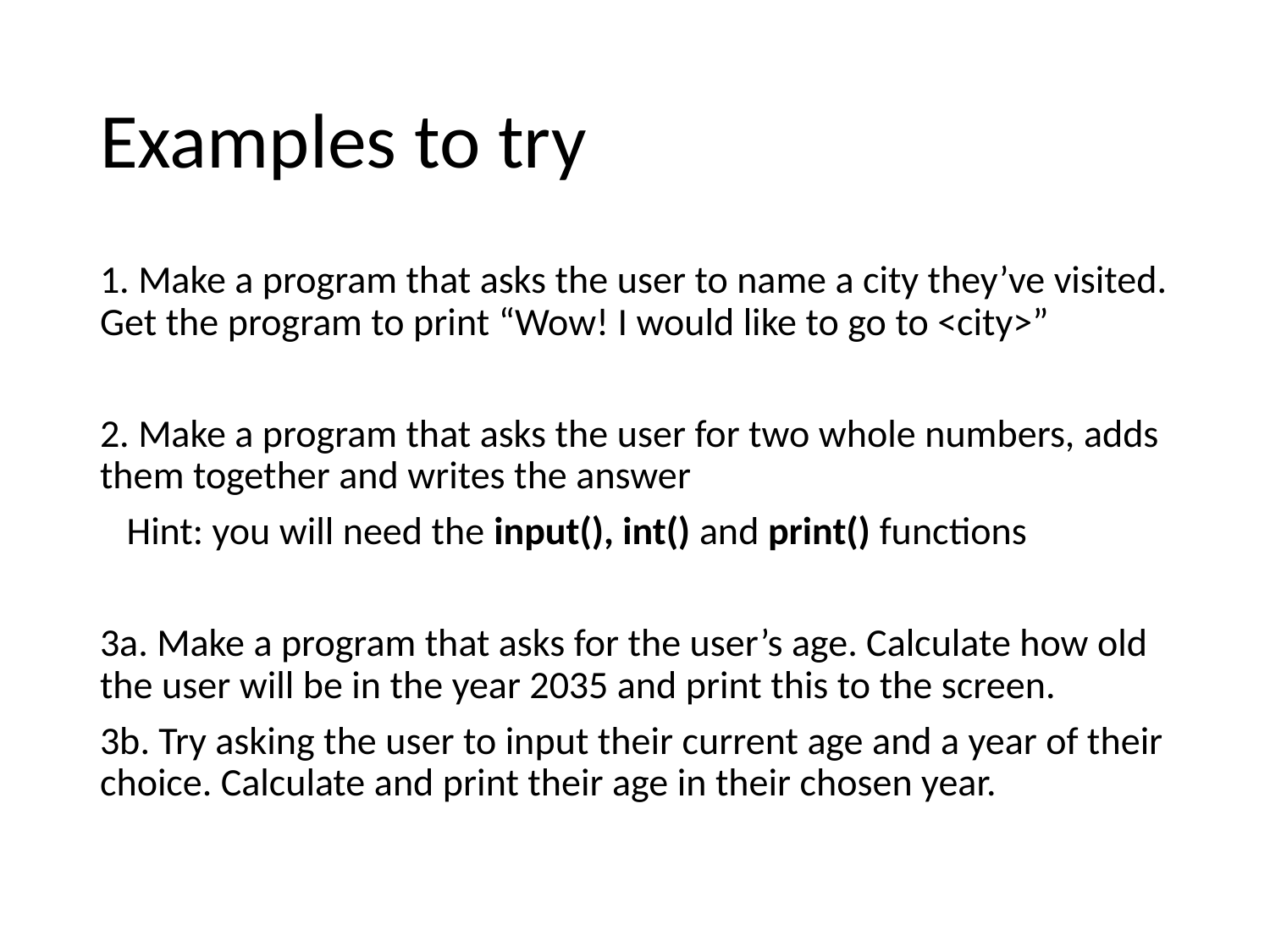

# Examples to try
1. Make a program that asks the user to name a city they’ve visited. Get the program to print “Wow! I would like to go to <city>”

2. Make a program that asks the user for two whole numbers, adds them together and writes the answer
   Hint: you will need the input(), int() and print() functions

3a. Make a program that asks for the user’s age. Calculate how old the user will be in the year 2035 and print this to the screen.
3b. Try asking the user to input their current age and a year of their choice. Calculate and print their age in their chosen year.